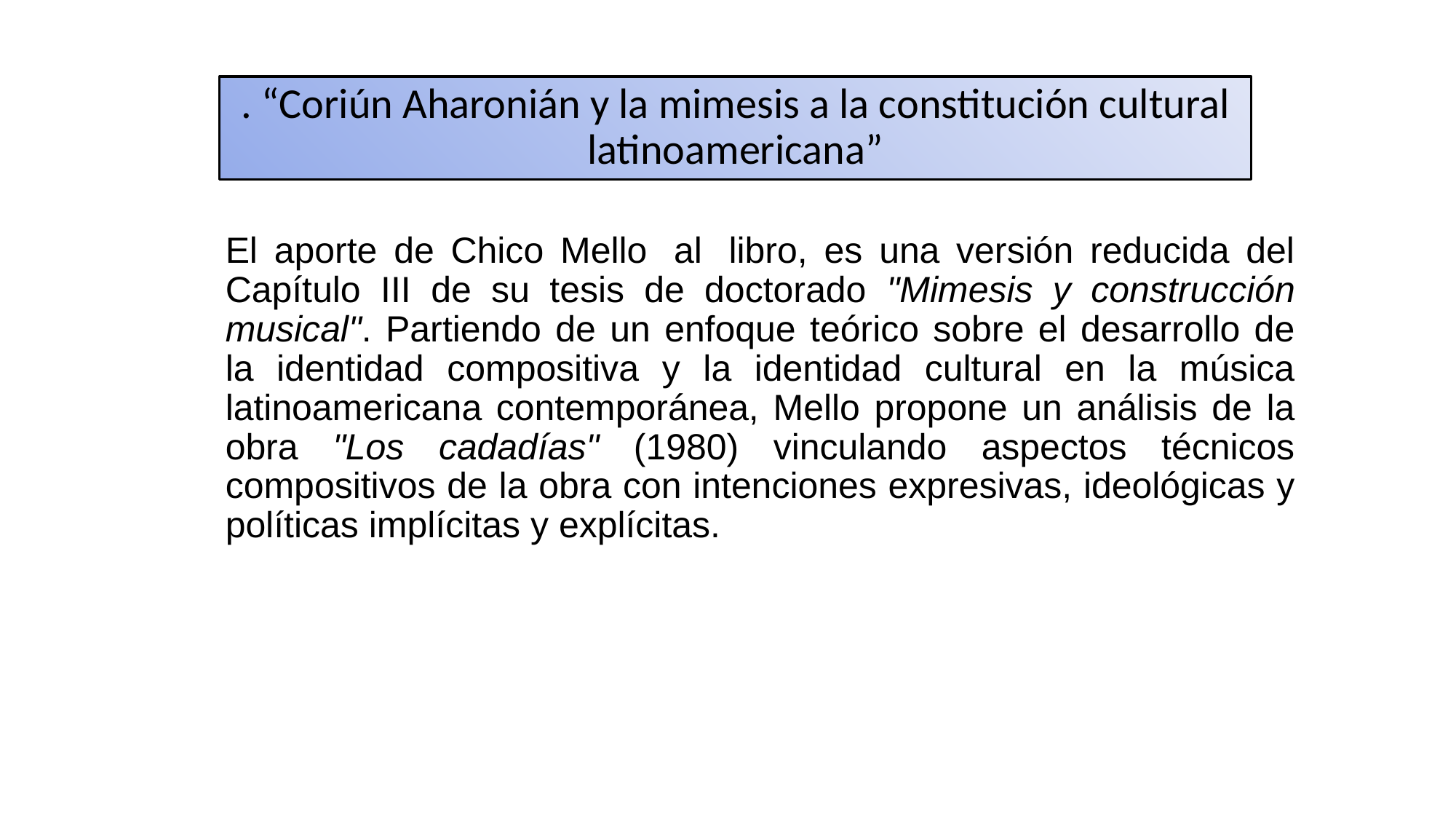

. “Coriún Aharonián y la mimesis a la constitución cultural latinoamericana”
# El aporte de Chico Mello  al  libro, es una versión reducida del Capítulo III de su tesis de doctorado "Mimesis y construcción musical". Partiendo de un enfoque teórico sobre el desarrollo de la identidad compositiva y la identidad cultural en la música latinoamericana contemporánea, Mello propone un análisis de la obra "Los cadadías" (1980) vinculando aspectos técnicos compositivos de la obra con intenciones expresivas, ideológicas y políticas implícitas y explícitas.